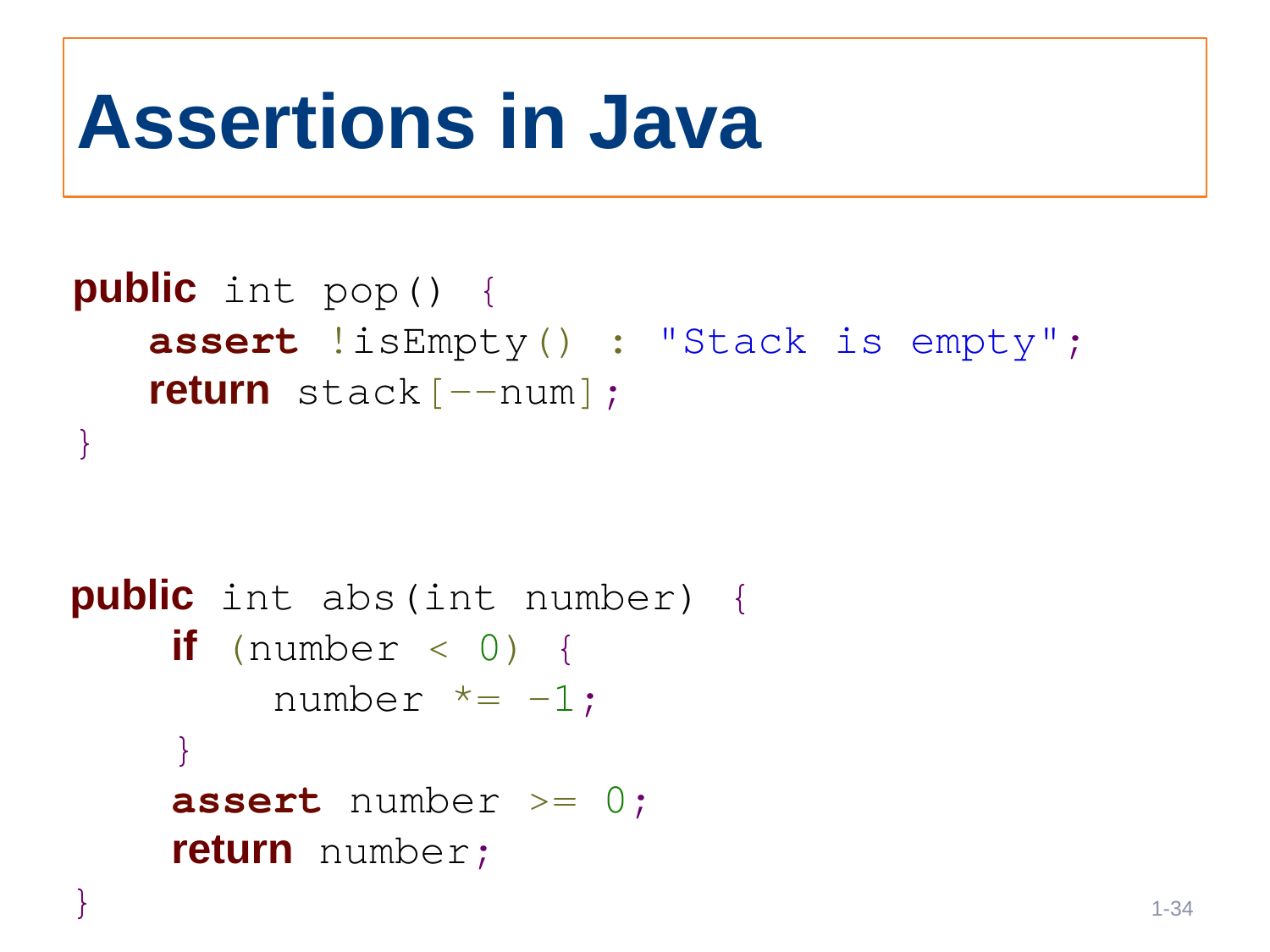

# Assertions in Java
public int pop() {
   assert !isEmpty() : "Stack is empty";
   return stack[--num];
}
public int abs(int number) {
    if (number < 0) {
        number *= -1;
    }
    assert number >= 0;
    return number;
}
34